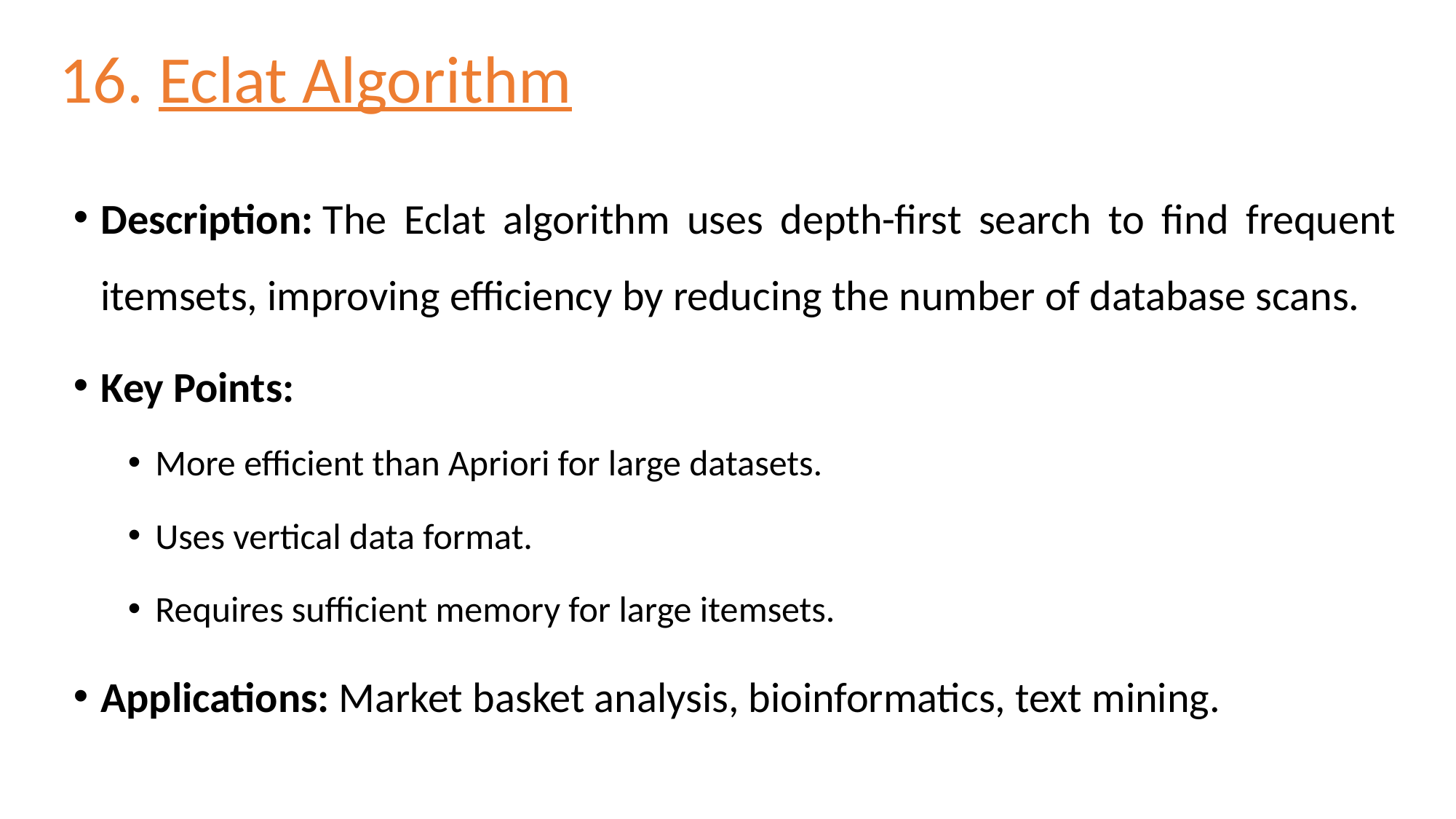

# 16. Eclat Algorithm
Description: The Eclat algorithm uses depth-first search to find frequent itemsets, improving efficiency by reducing the number of database scans.
Key Points:
More efficient than Apriori for large datasets.
Uses vertical data format.
Requires sufficient memory for large itemsets.
Applications: Market basket analysis, bioinformatics, text mining.